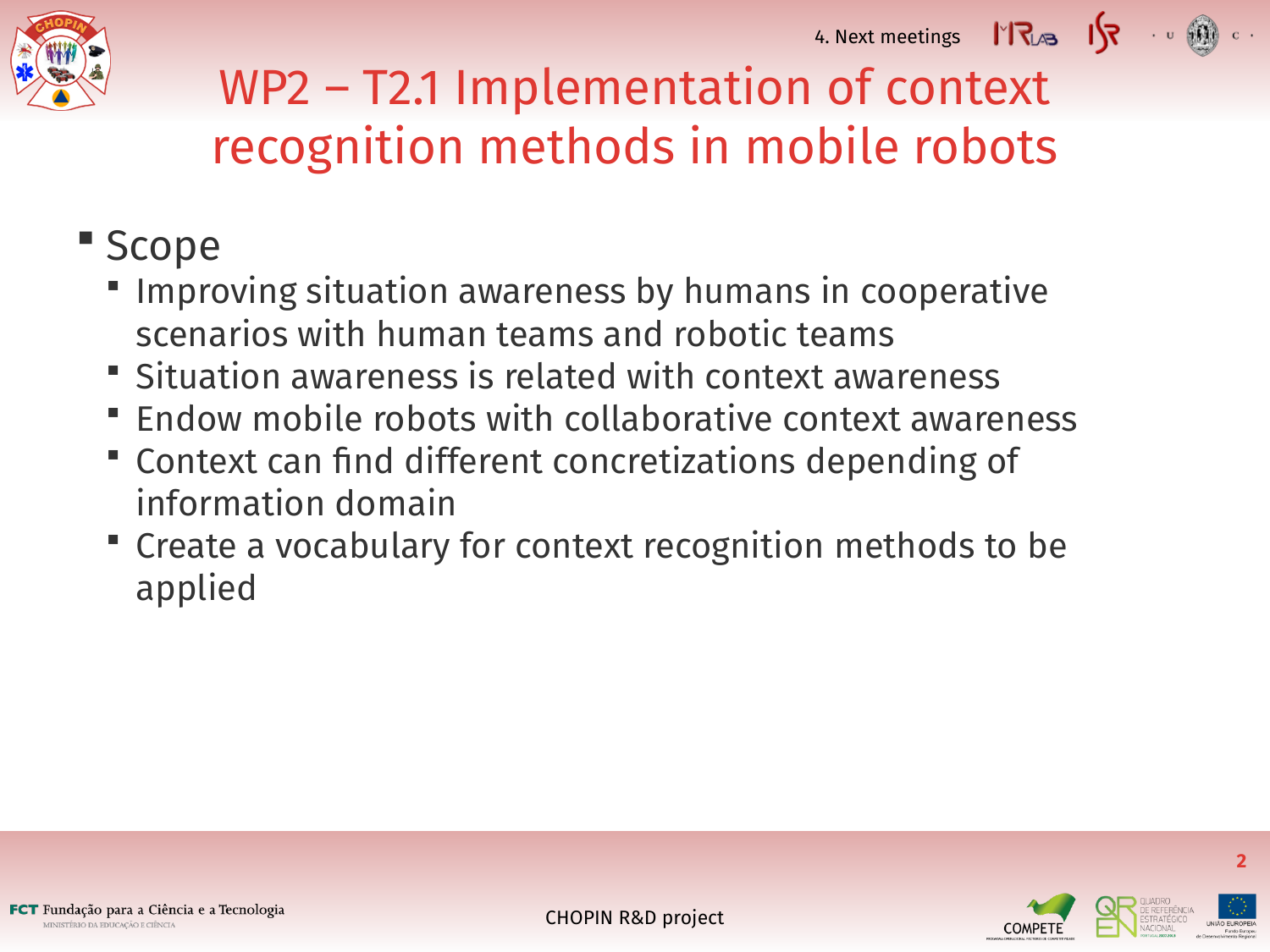

4. Next meetings
WP2 – T2.1 Implementation of context recognition methods in mobile robots
Scope
Improving situation awareness by humans in cooperative scenarios with human teams and robotic teams
Situation awareness is related with context awareness
Endow mobile robots with collaborative context awareness
Context can find different concretizations depending of information domain
Create a vocabulary for context recognition methods to be applied

2
CHOPIN R&D project